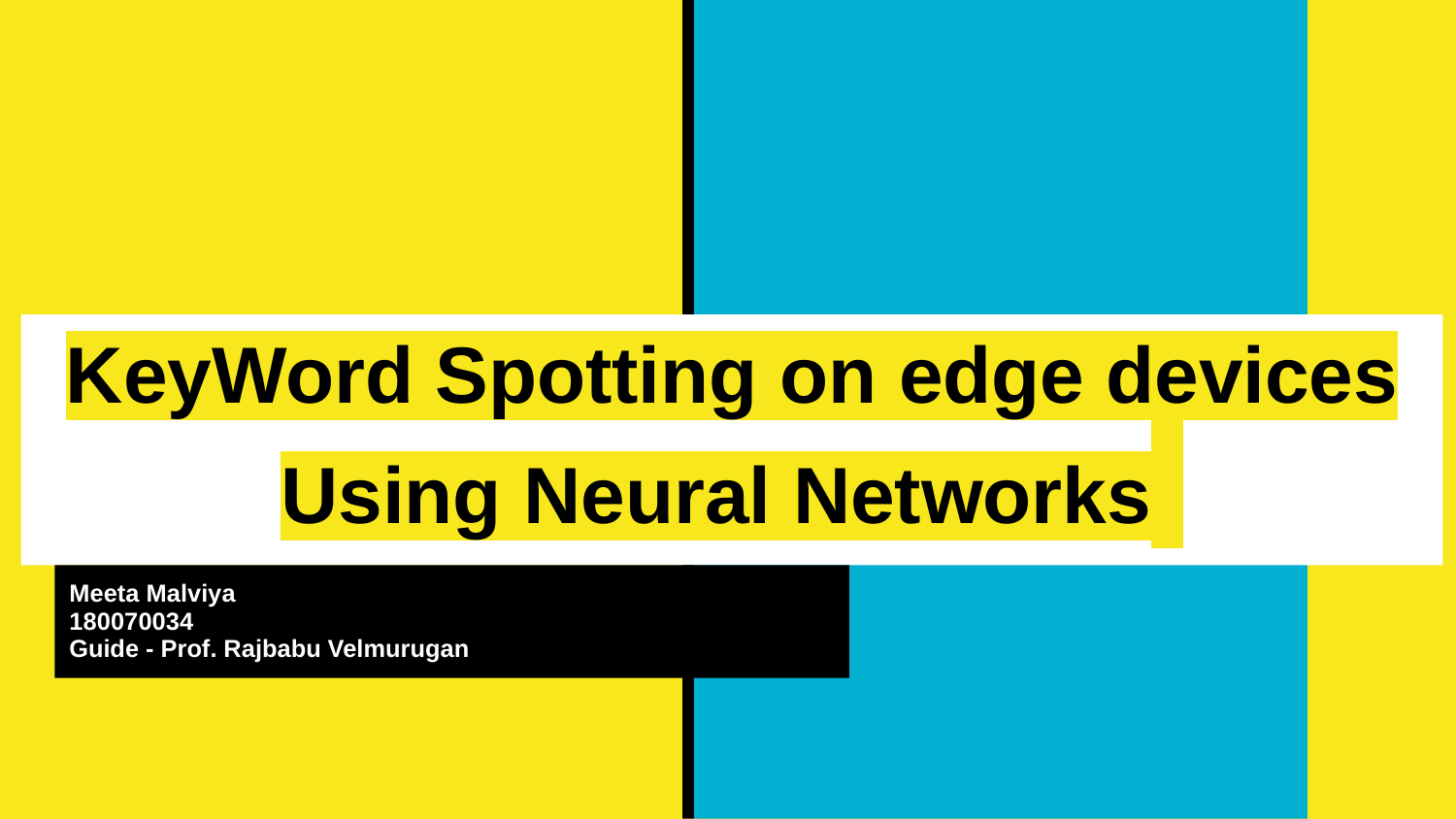

# KeyWord Spotting on edge devices
Using Neural Networks
Meeta Malviya
180070034
Guide - Prof. Rajbabu Velmurugan